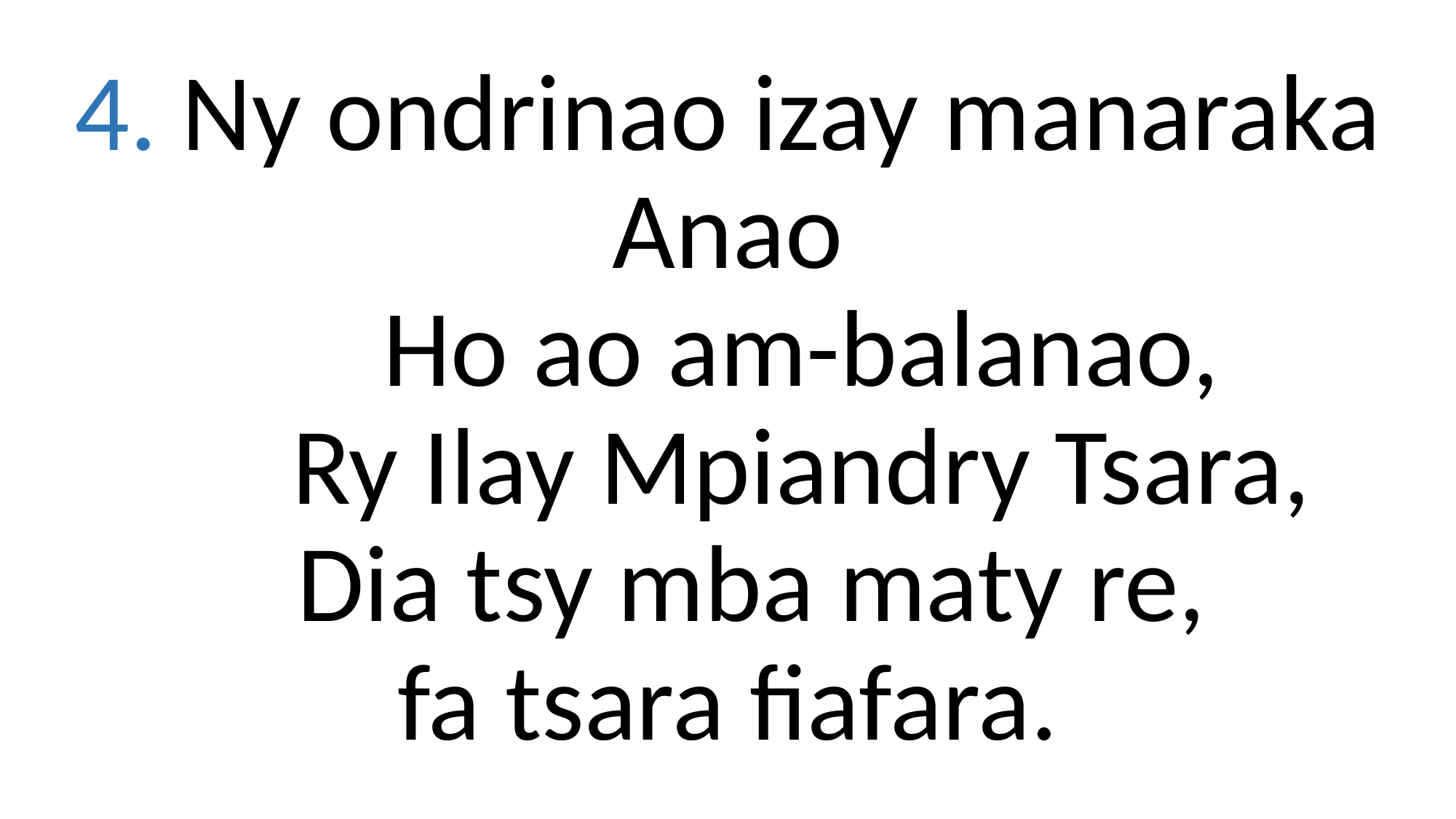

# 4. Ny ondrinao izay manaraka Anao Ho ao am-balanao, Ry Ilay Mpiandry Tsara, Dia tsy mba maty re, fa tsara fiafara.